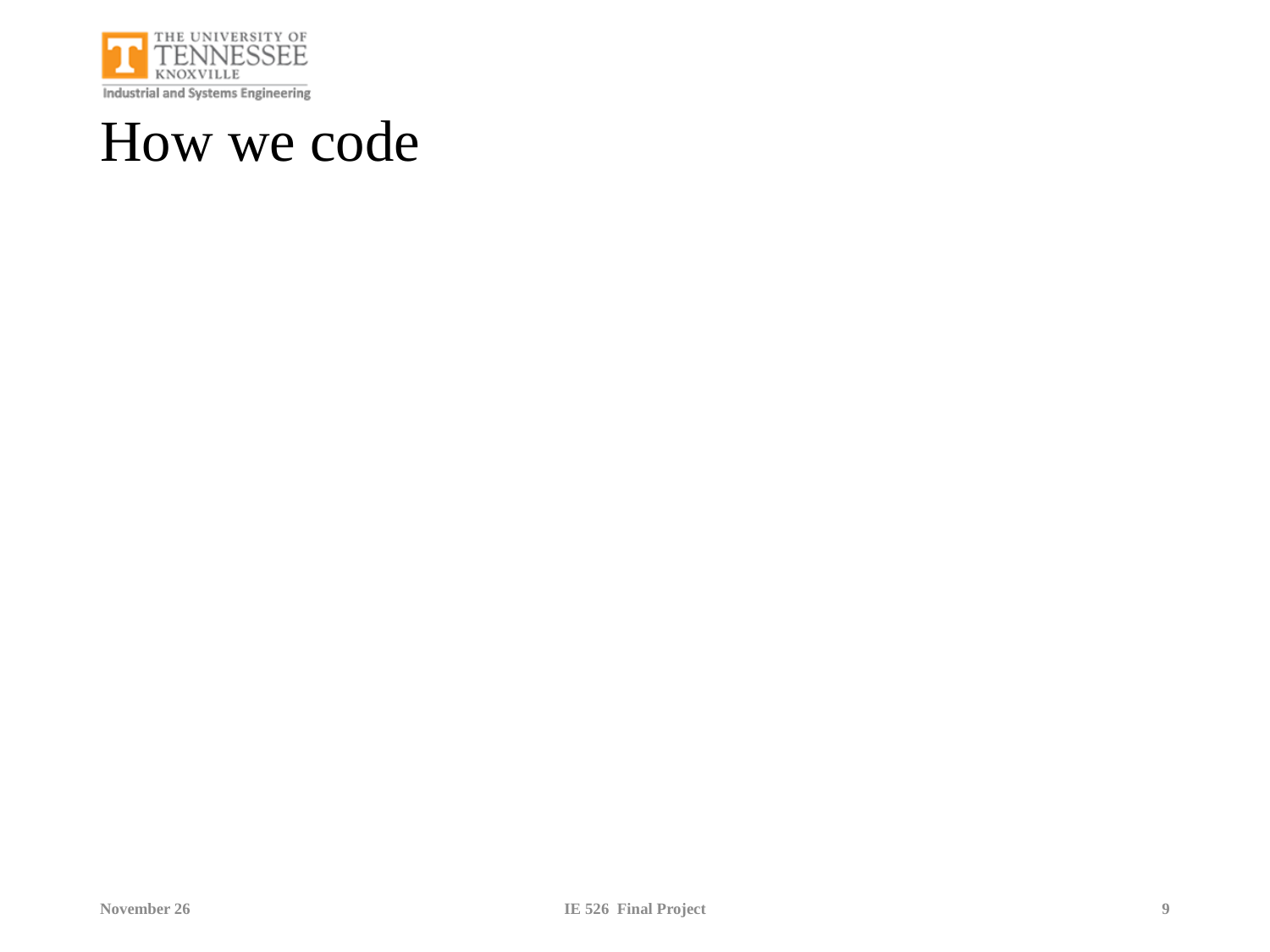

# How we code

November 26
IE 526  Final Project
9